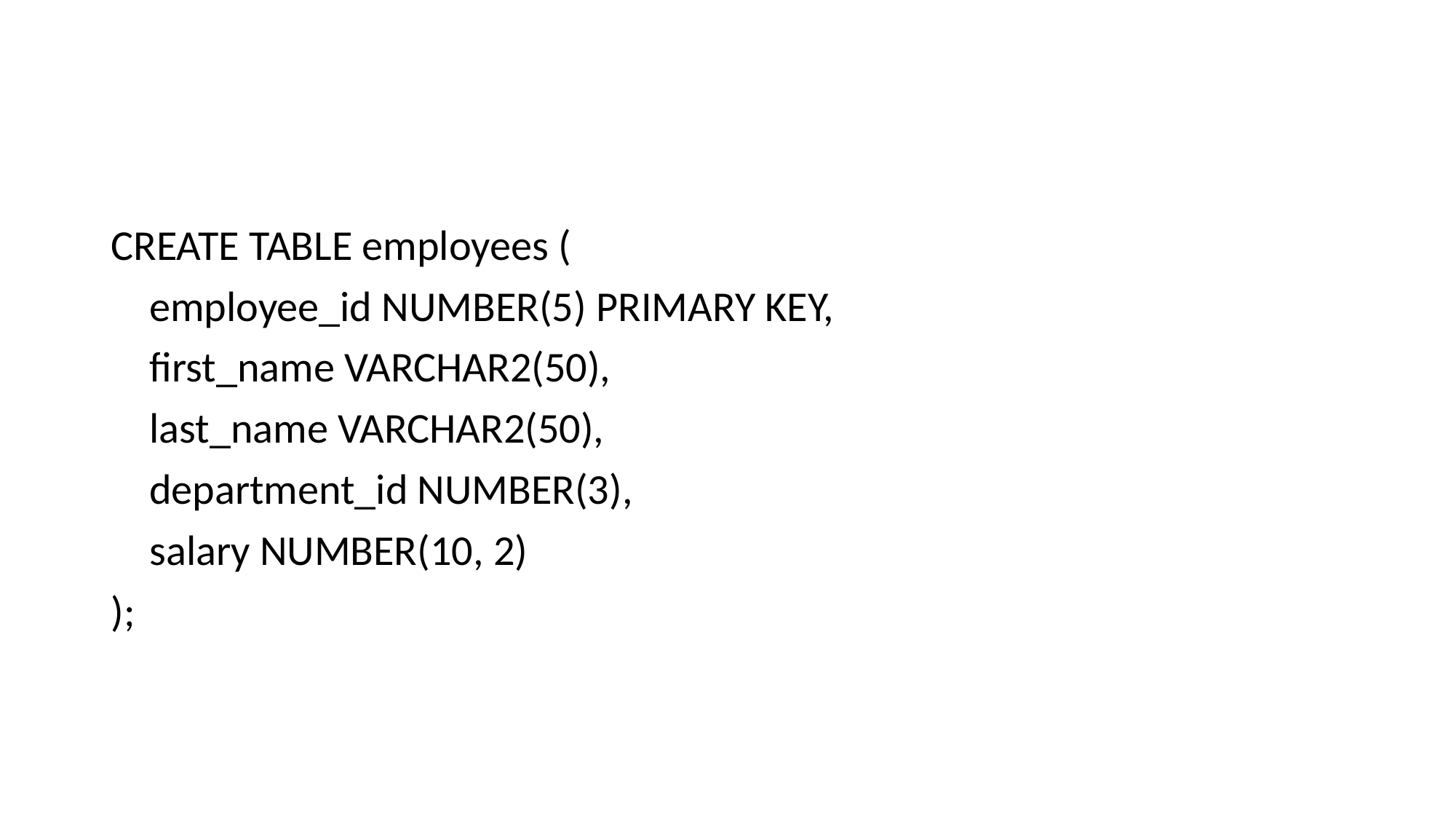

#
CREATE TABLE employees (
    employee_id NUMBER(5) PRIMARY KEY,
    first_name VARCHAR2(50),
    last_name VARCHAR2(50),
    department_id NUMBER(3),
    salary NUMBER(10, 2)
);